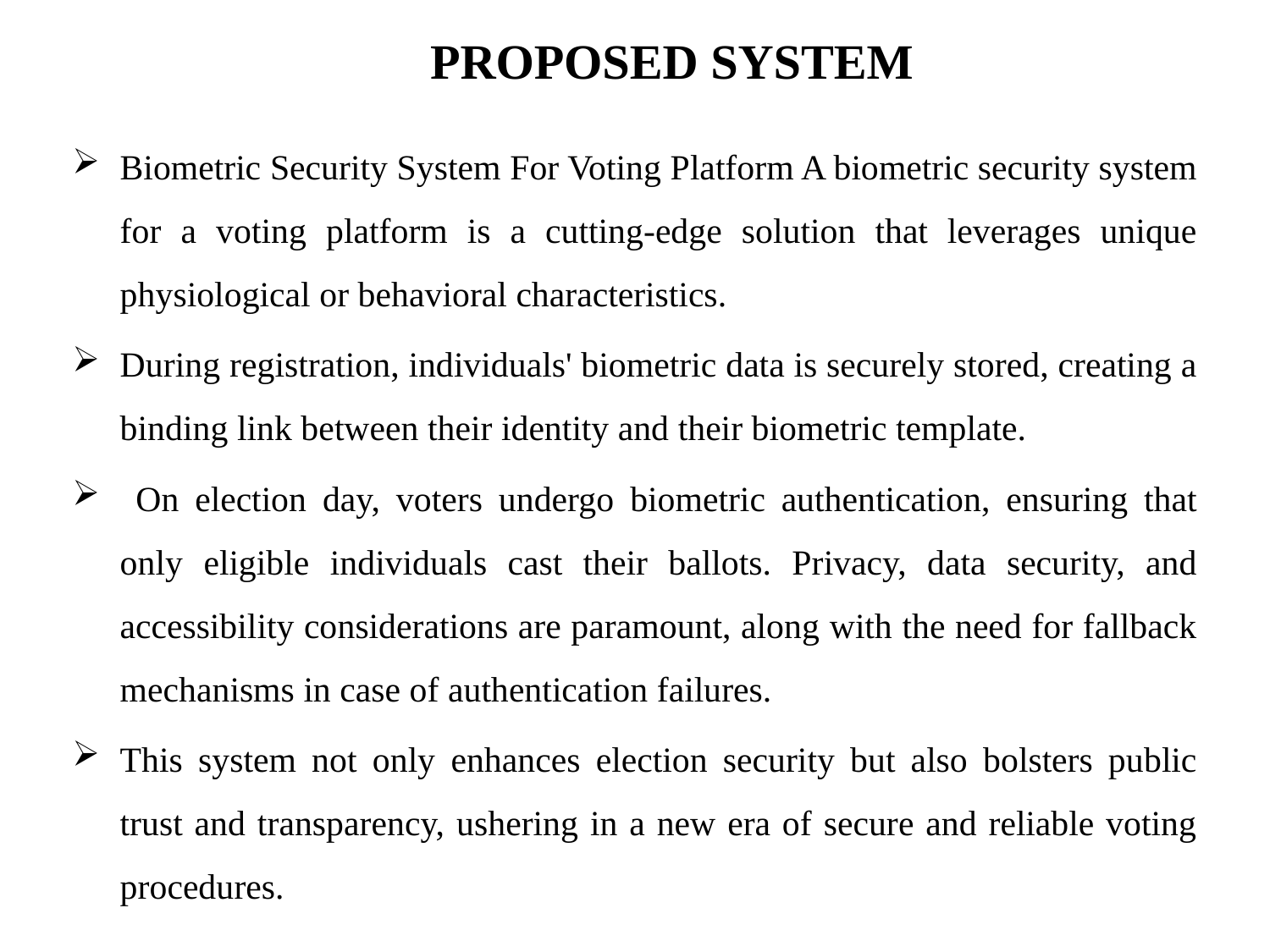

# PROPOSED SYSTEM
Biometric Security System For Voting Platform A biometric security system for a voting platform is a cutting-edge solution that leverages unique physiological or behavioral characteristics.
During registration, individuals' biometric data is securely stored, creating a binding link between their identity and their biometric template.
 On election day, voters undergo biometric authentication, ensuring that only eligible individuals cast their ballots. Privacy, data security, and accessibility considerations are paramount, along with the need for fallback mechanisms in case of authentication failures.
This system not only enhances election security but also bolsters public trust and transparency, ushering in a new era of secure and reliable voting procedures.